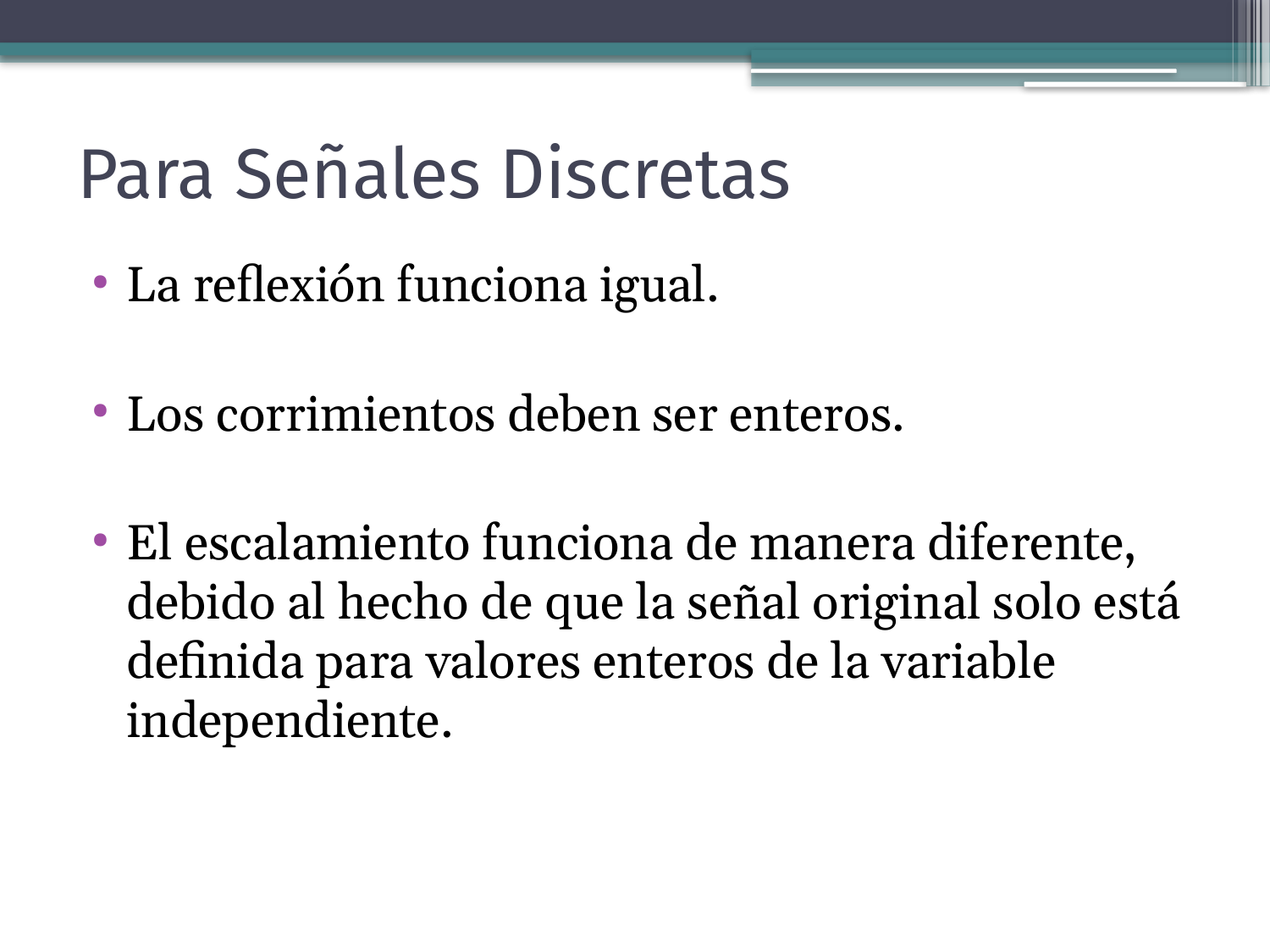

# Para Señales Discretas
La reflexión funciona igual.

Los corrimientos deben ser enteros.

El escalamiento funciona de manera diferente, debido al hecho de que la señal original solo está definida para valores enteros de la variable independiente.